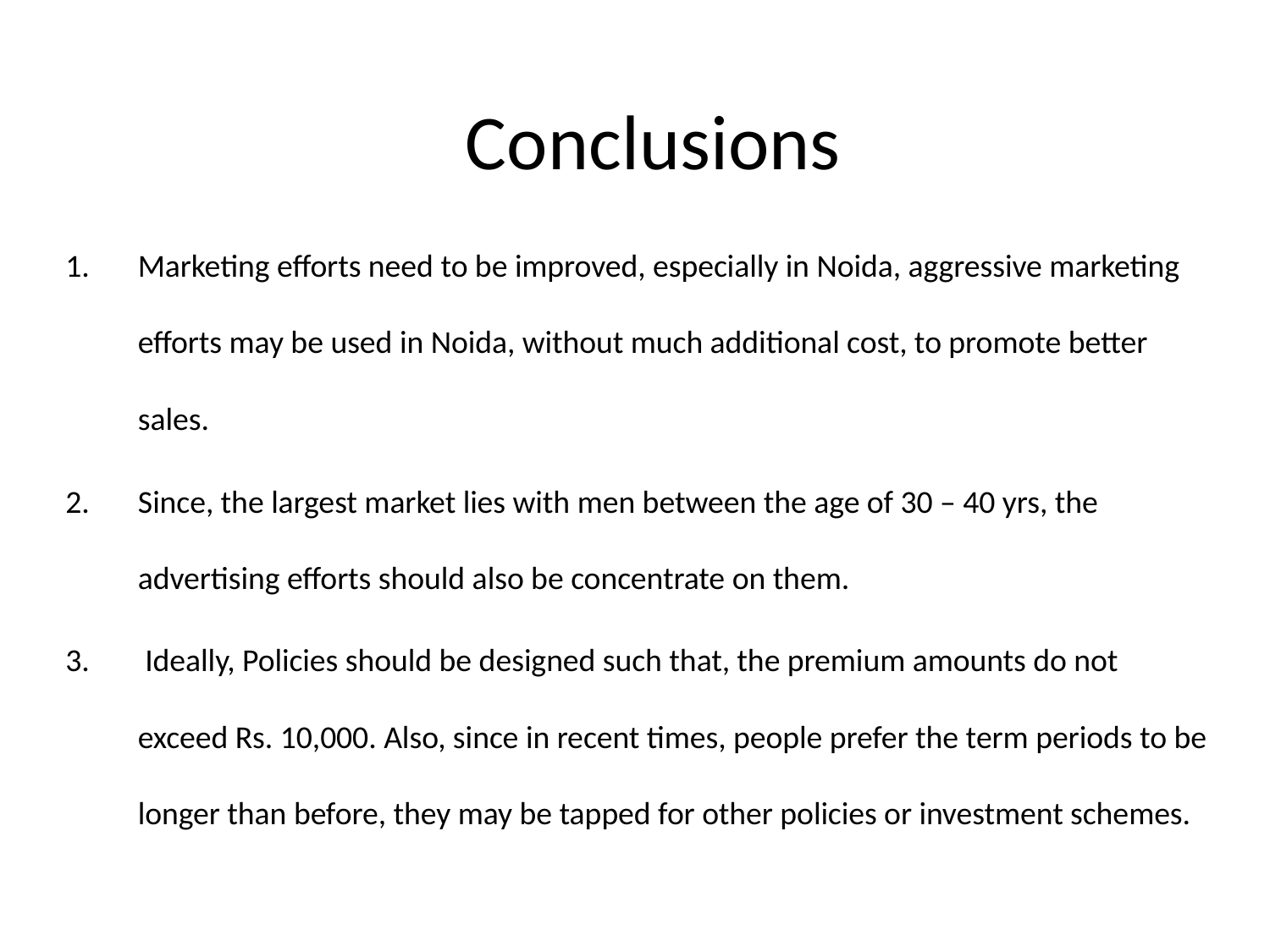

Conclusions
Marketing efforts need to be improved, especially in Noida, aggressive marketing efforts may be used in Noida, without much additional cost, to promote better sales.
Since, the largest market lies with men between the age of 30 – 40 yrs, the advertising efforts should also be concentrate on them.
 Ideally, Policies should be designed such that, the premium amounts do not exceed Rs. 10,000. Also, since in recent times, people prefer the term periods to be longer than before, they may be tapped for other policies or investment schemes.